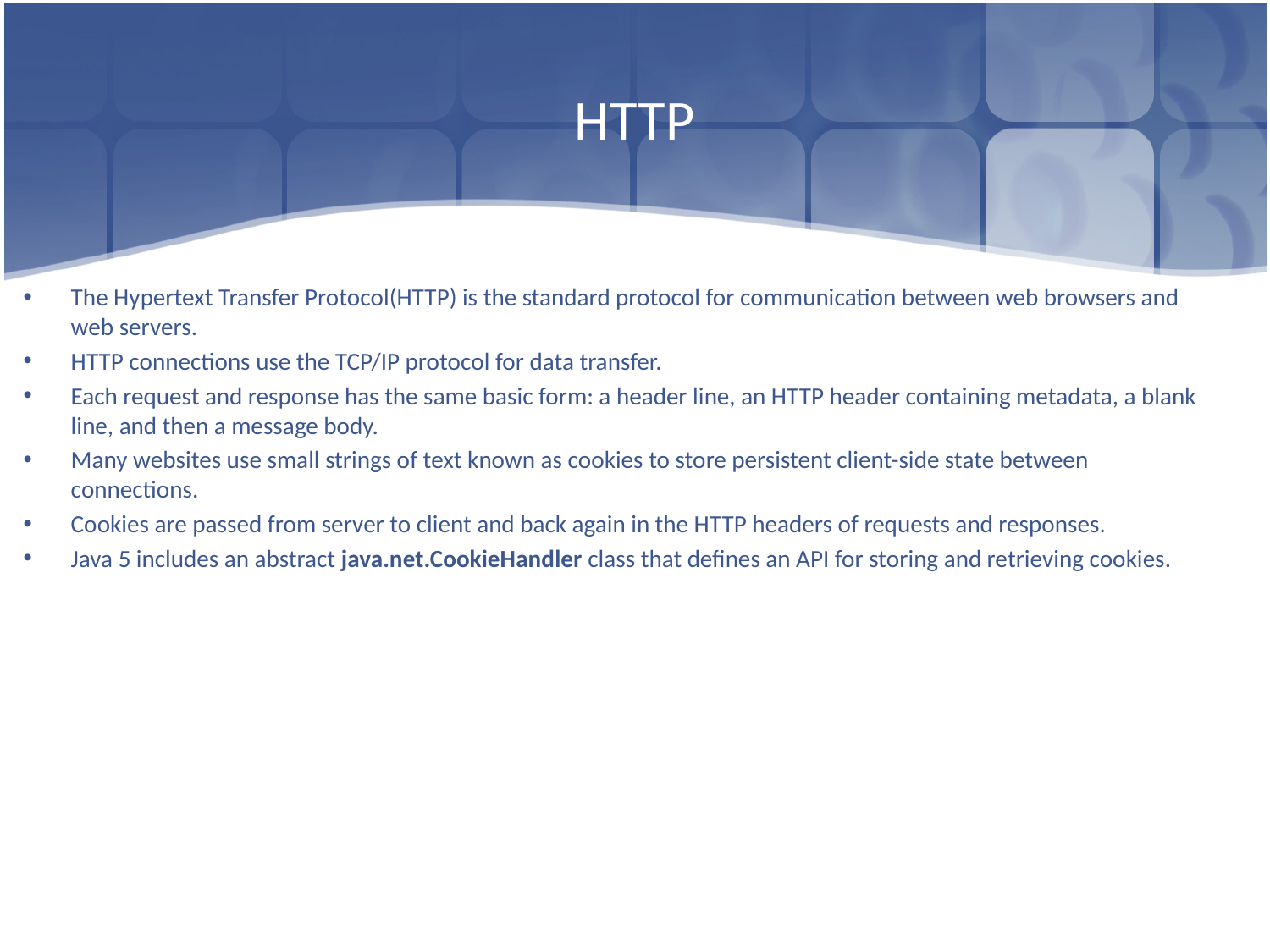

# HTTP
The Hypertext Transfer Protocol(HTTP) is the standard protocol for communication between web browsers and web servers.
HTTP connections use the TCP/IP protocol for data transfer.
Each request and response has the same basic form: a header line, an HTTP header containing metadata, a blank line, and then a message body.
Many websites use small strings of text known as cookies to store persistent client-side state between connections.
Cookies are passed from server to client and back again in the HTTP headers of requests and responses.
Java 5 includes an abstract java.net.CookieHandler class that defines an API for storing and retrieving cookies.